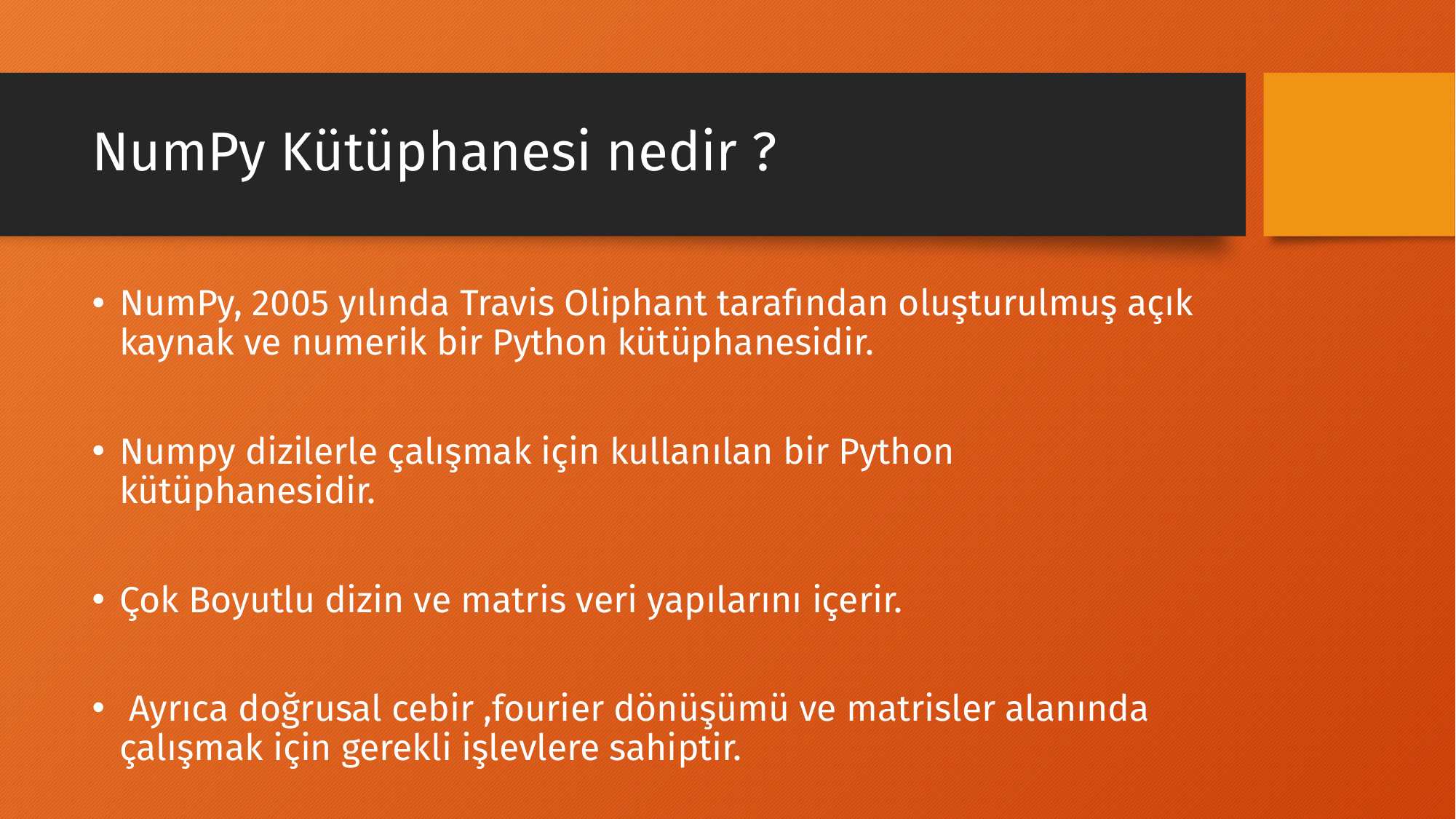

# NumPy Kütüphanesi nedir ?
NumPy, 2005 yılında Travis Oliphant tarafından oluşturulmuş açık kaynak ve numerik bir Python kütüphanesidir.

Numpy dizilerle çalışmak için kullanılan bir Python kütüphanesidir.

Çok Boyutlu dizin ve matris veri yapılarını içerir.

 Ayrıca doğrusal cebir ,fourier dönüşümü ve matrisler alanında çalışmak için gerekli işlevlere sahiptir.